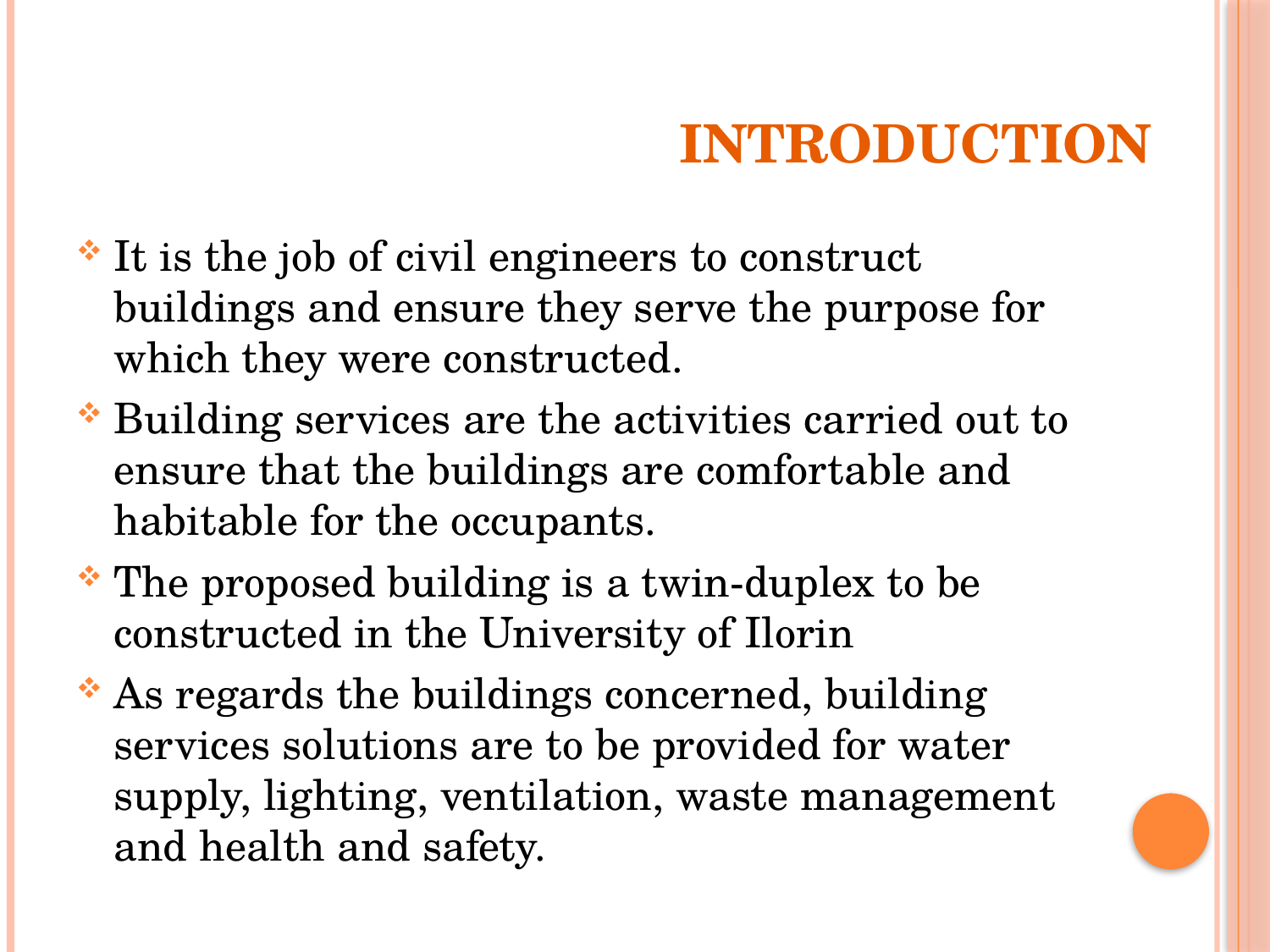

# Introduction
It is the job of civil engineers to construct buildings and ensure they serve the purpose for which they were constructed.
Building services are the activities carried out to ensure that the buildings are comfortable and habitable for the occupants.
The proposed building is a twin-duplex to be constructed in the University of Ilorin
As regards the buildings concerned, building services solutions are to be provided for water supply, lighting, ventilation, waste management and health and safety.